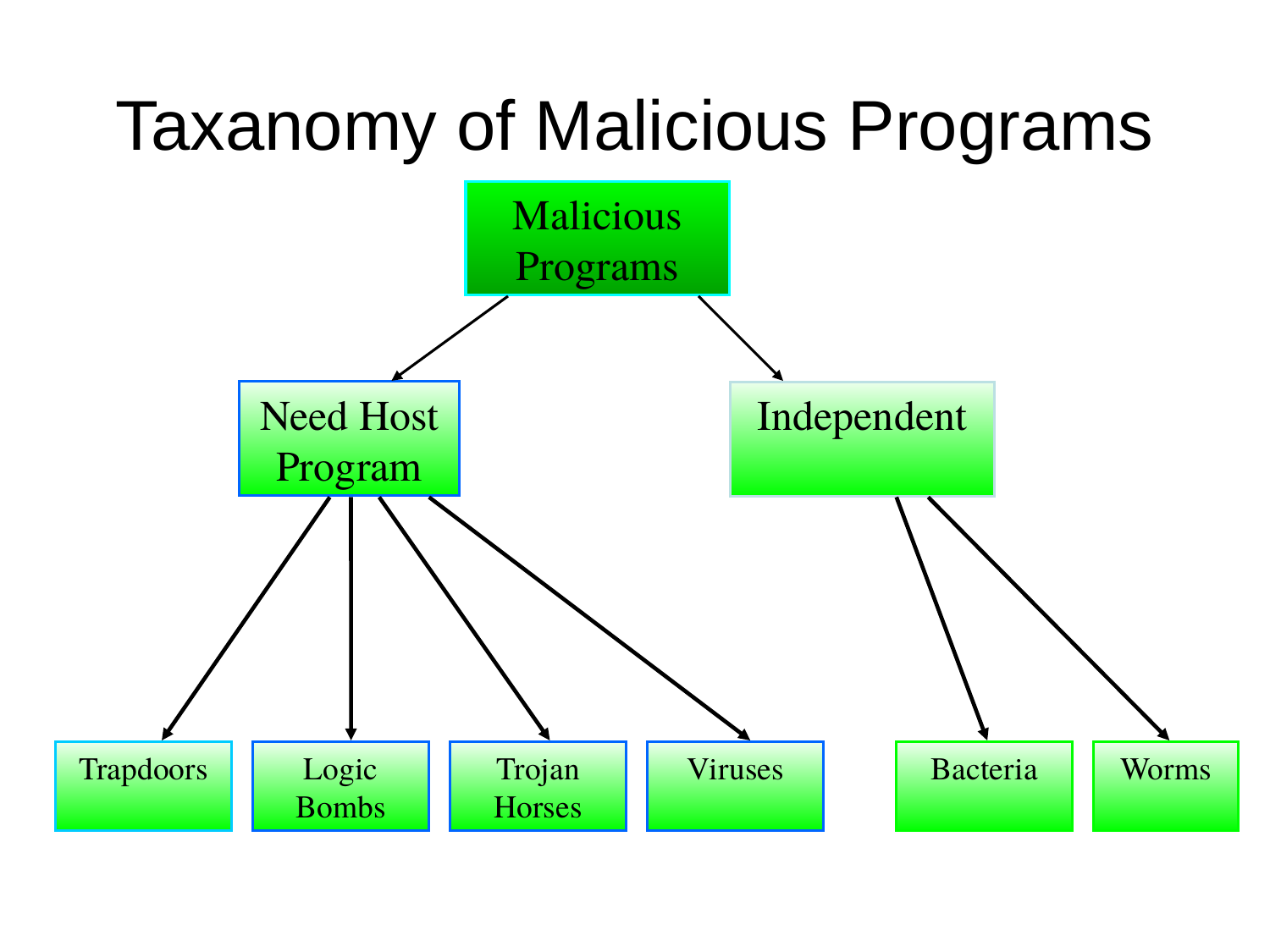

# Taxanomy of Malicious Programs
Malicious Programs

Need Host Program
Independent

Trapdoors

Logic Bombs
Trojan
Horses
Viruses

Bacteria

Worms